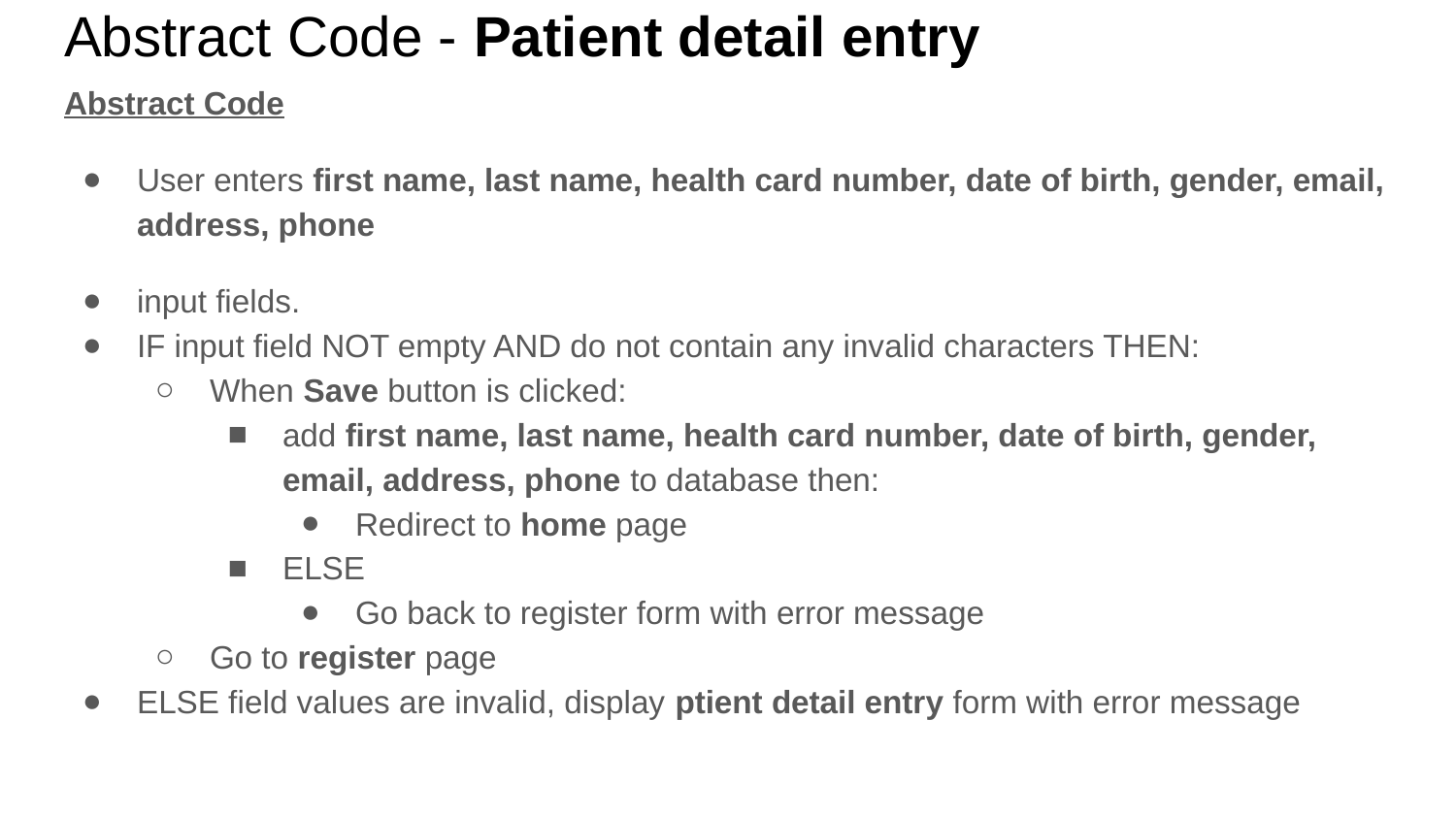

# Abstract Code - Patient detail entry

Abstract Code
User enters first name, last name, health card number, date of birth, gender, email, address, phone
input fields.
IF input field NOT empty AND do not contain any invalid characters THEN:
When Save button is clicked:
add first name, last name, health card number, date of birth, gender, email, address, phone to database then:
Redirect to home page
ELSE
Go back to register form with error message
Go to register page
ELSE field values are invalid, display ptient detail entry form with error message